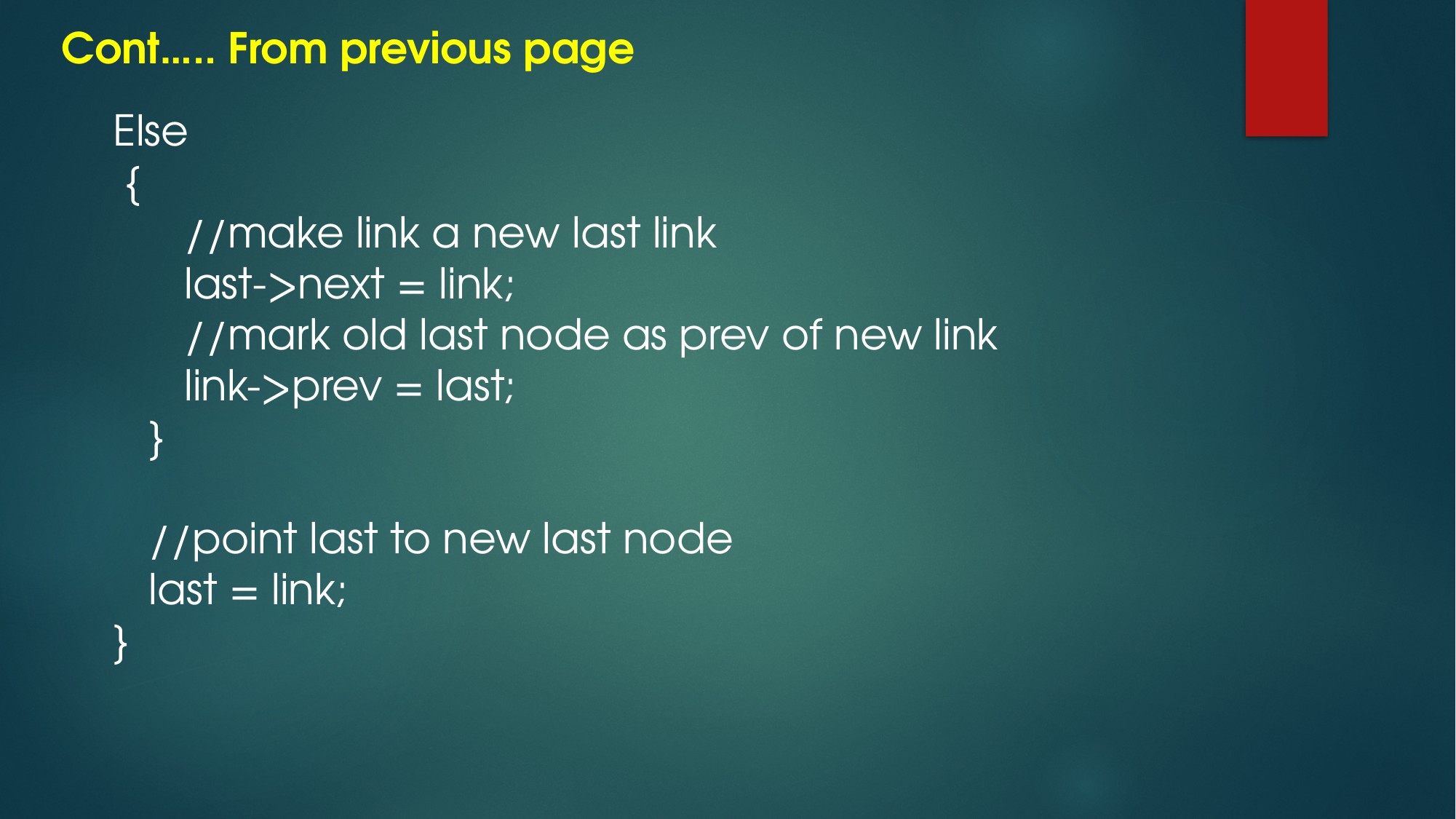

# Cont….. From previous page
Else
 {
      //make link a new last link
      last->next = link;
      //mark old last node as prev of new link
      link->prev = last;
   }

   //point last to new last node
   last = link;
}